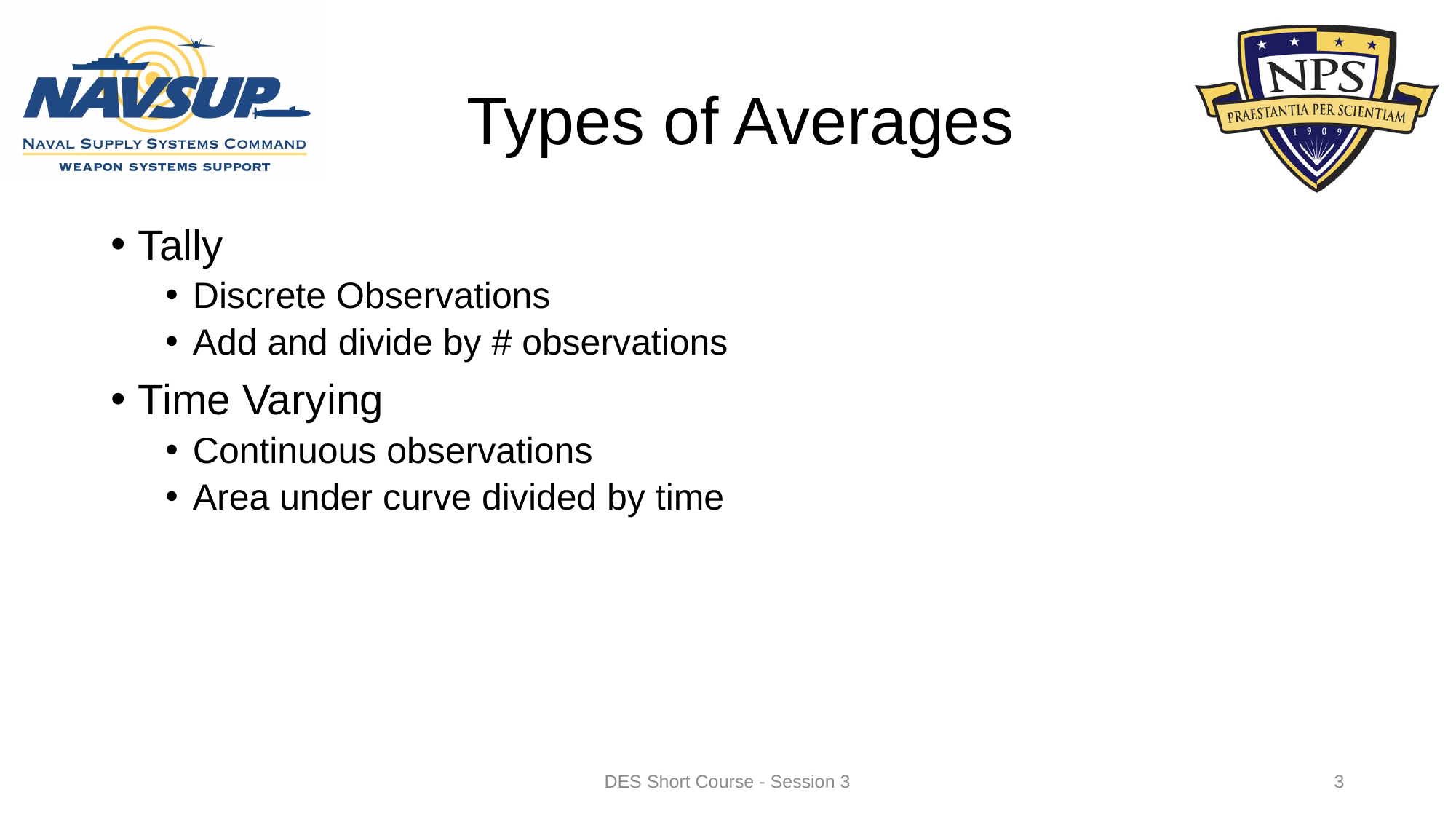

# Types of Averages
Tally
Discrete Observations
Add and divide by # observations
Time Varying
Continuous observations
Area under curve divided by time
DES Short Course - Session 3
3